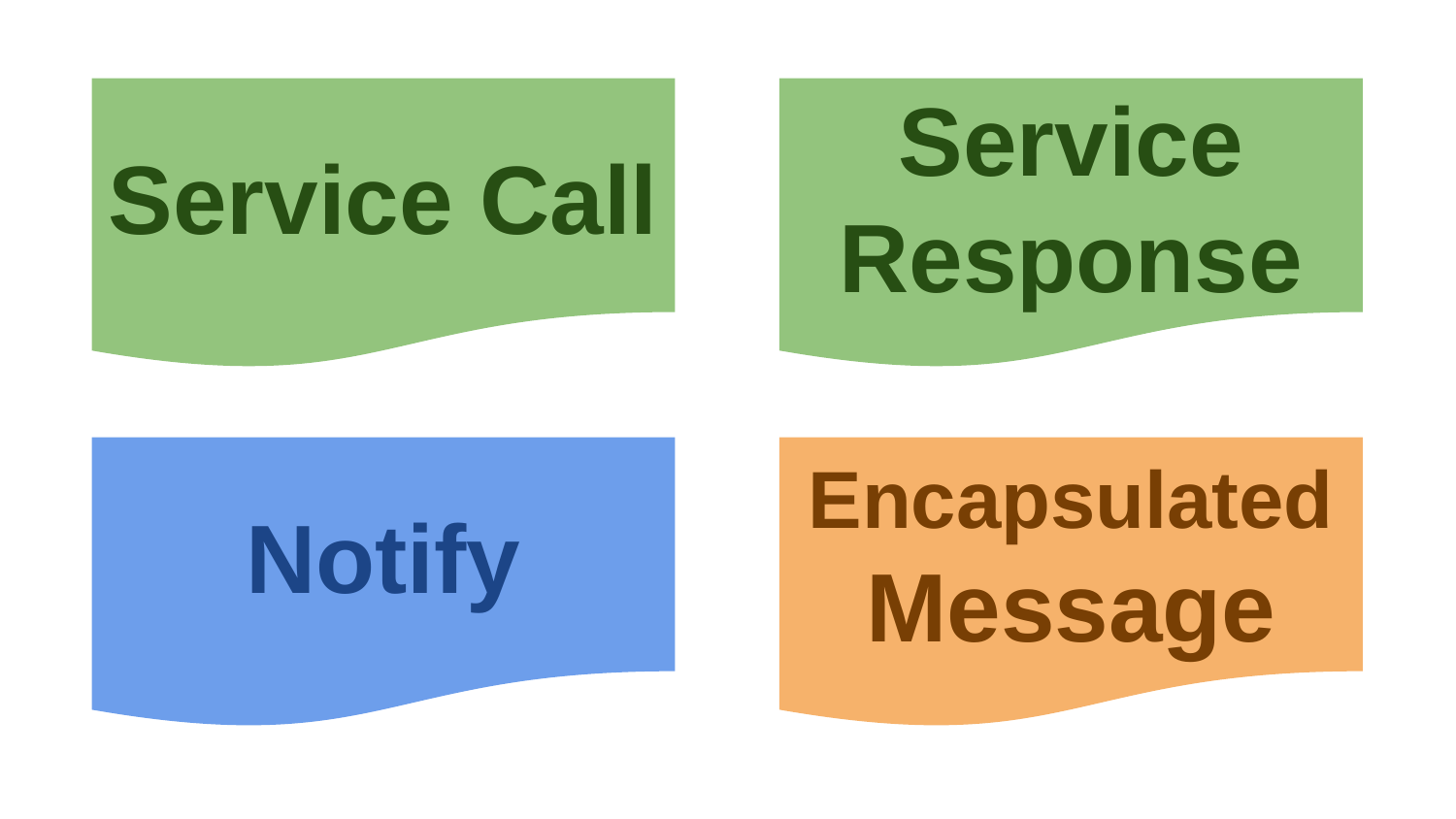

Service Call
Service Response
Notify
Encapsulated
Message